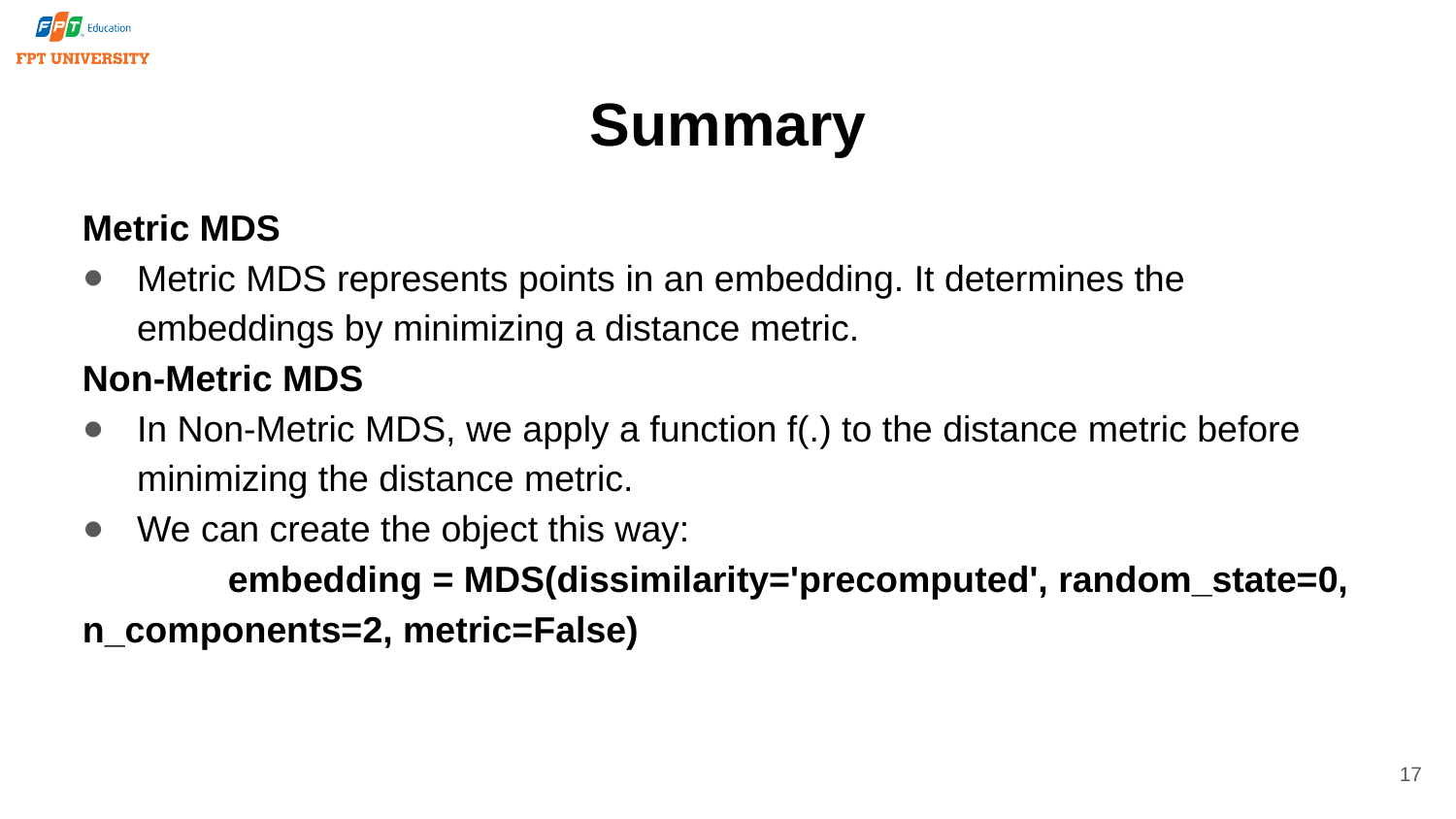

# Summary
Metric MDS
Metric MDS represents points in an embedding. It determines the embeddings by minimizing a distance metric.
Non-Metric MDS
In Non-Metric MDS, we apply a function f(.) to the distance metric before minimizing the distance metric.
We can create the object this way:
	embedding = MDS(dissimilarity='precomputed', random_state=0, n_components=2, metric=False)
17